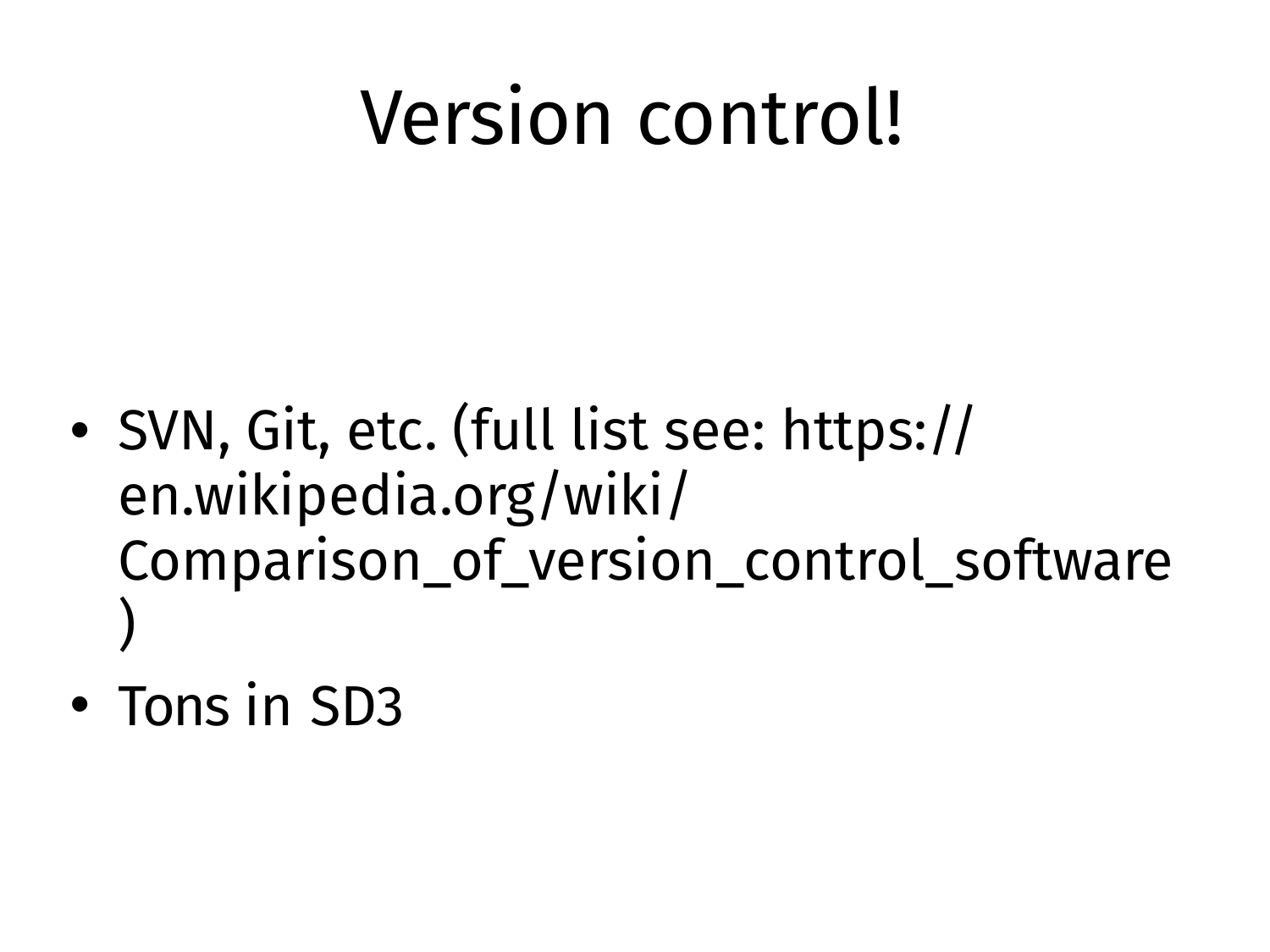

# Version control!
SVN, Git, etc. (full list see: https://  en.wikipedia.org/wiki/  Comparison_of_version_control_software)
Tons in SD3